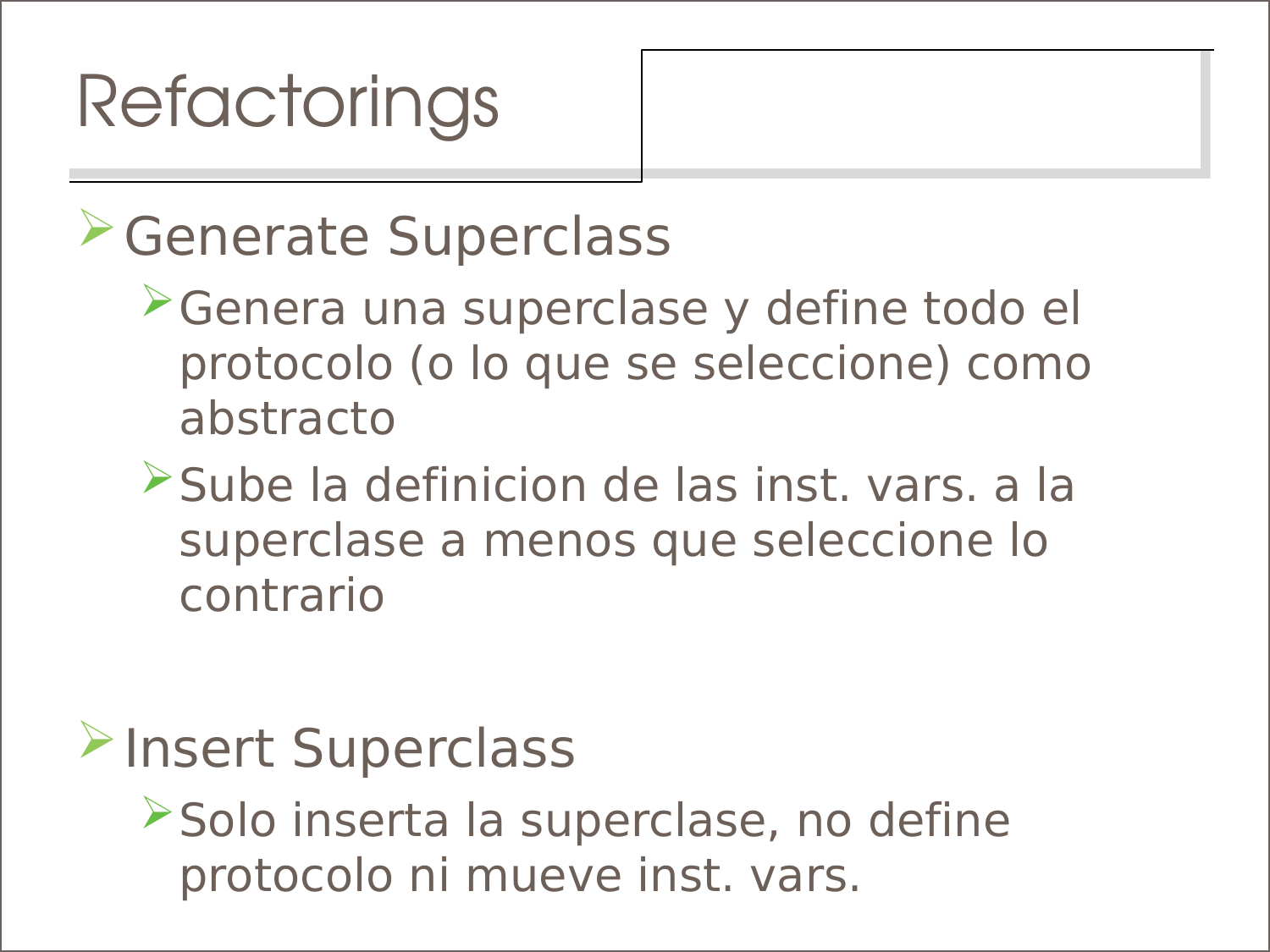

Refactorings

Generate Superclass
Genera una superclase y define todo el protocolo (o lo que se seleccione) como abstracto
Sube la definicion de las inst. vars. a la superclase a menos que seleccione lo contrario

Insert Superclass
Solo inserta la superclase, no define protocolo ni mueve inst. vars.